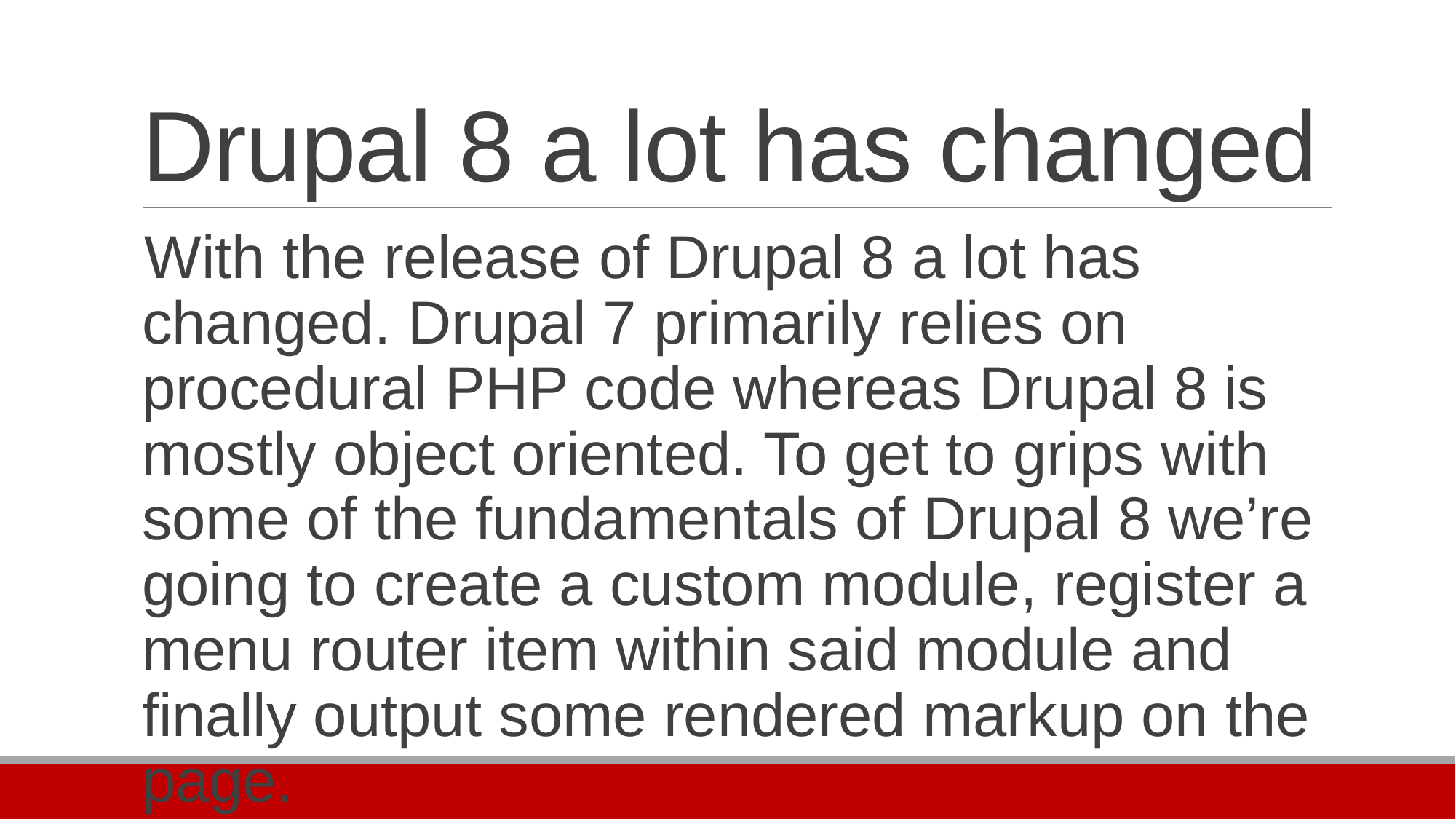

# Drupal 8 a lot has changed
With the release of Drupal 8 a lot has changed. Drupal 7 primarily relies on procedural PHP code whereas Drupal 8 is mostly object oriented. To get to grips with some of the fundamentals of Drupal 8 we’re going to create a custom module, register a menu router item within said module and finally output some rendered markup on the page.